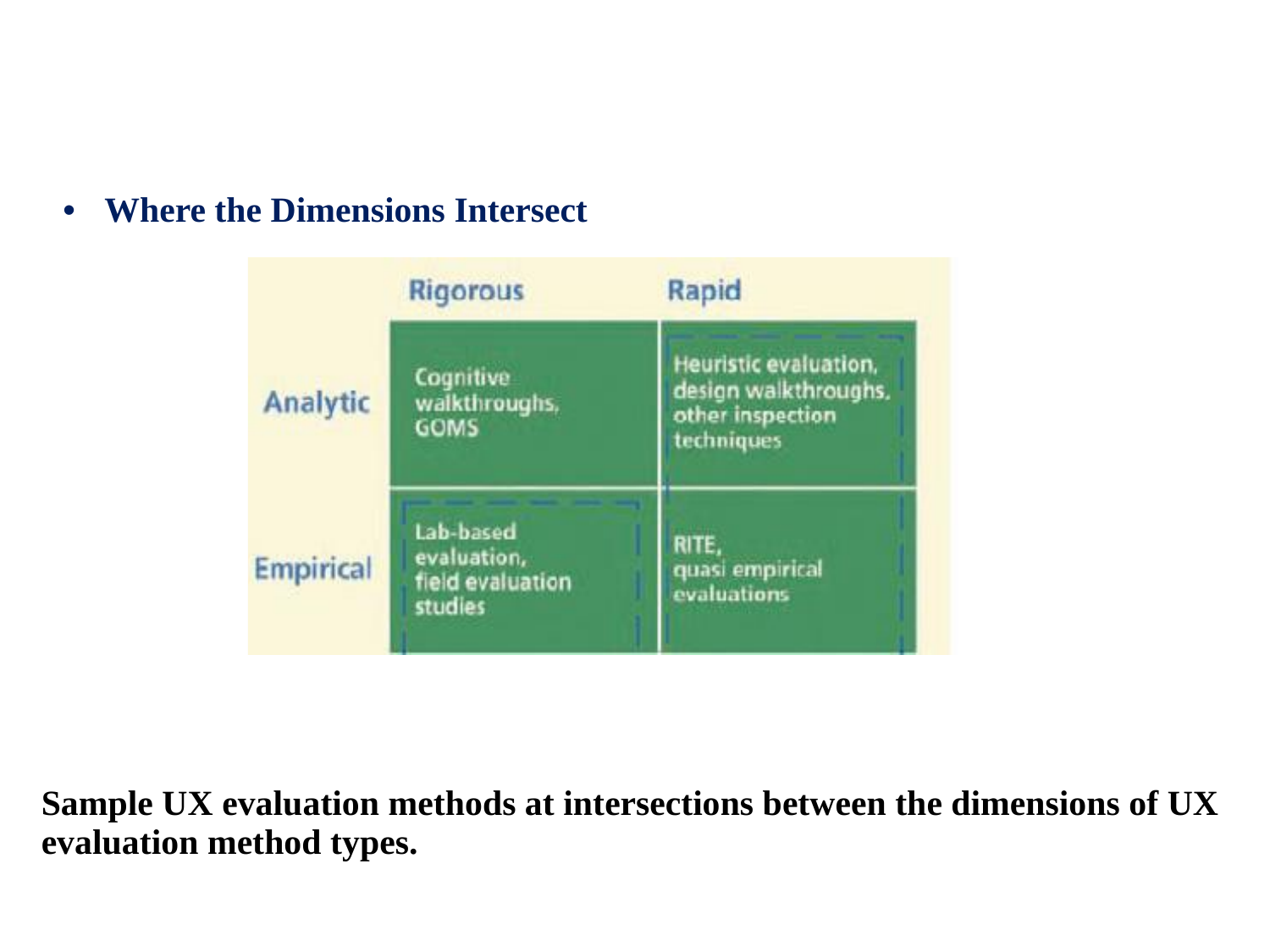

•   Where the Dimensions Intersect

Sample UX evaluation methods at intersections between the dimensions of UX
evaluation method types.